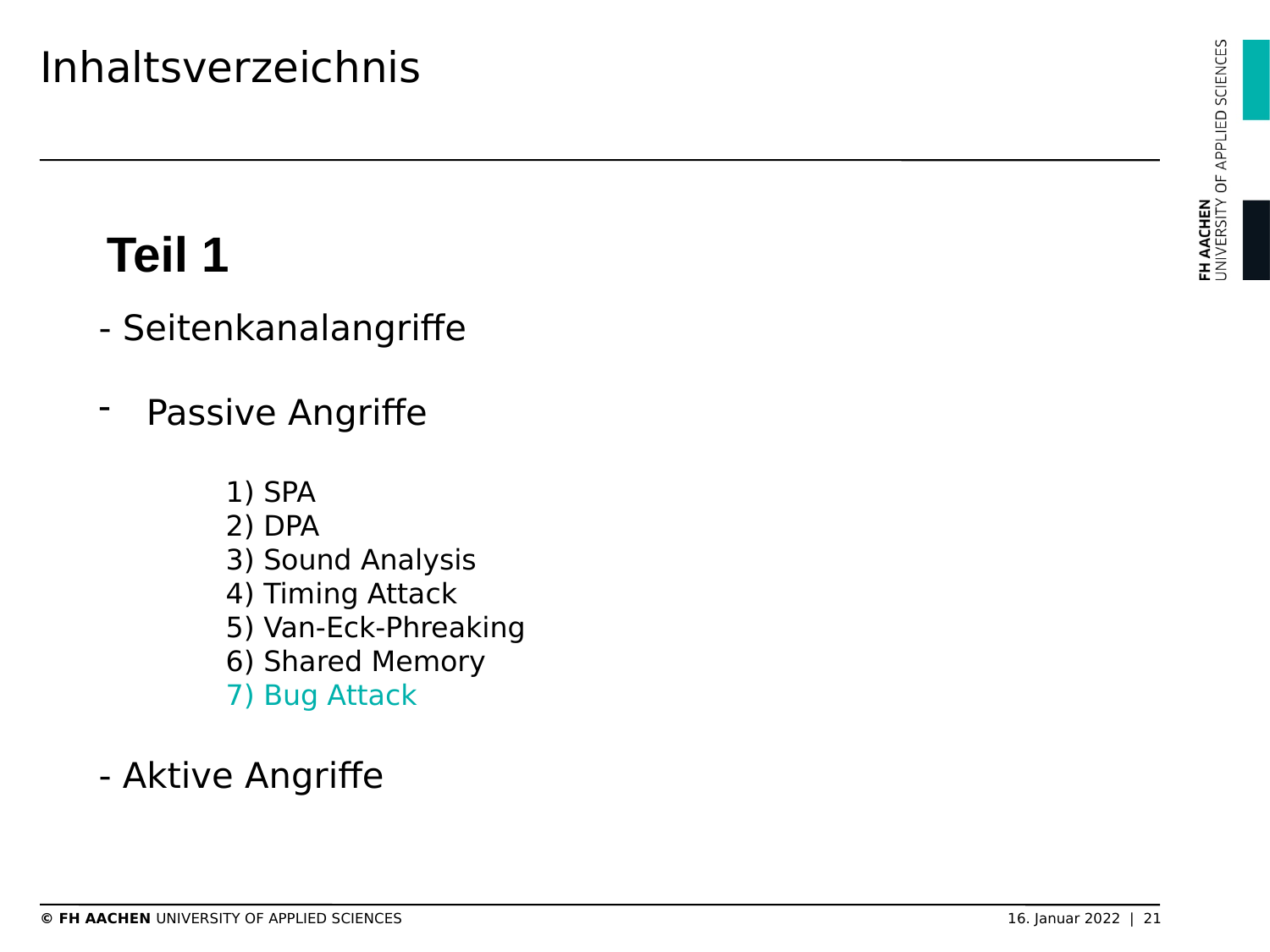

# Inhaltsverzeichnis
Teil 1
- Seitenkanalangriffe

Passive Angriffe

	1) SPA
	2) DPA
	3) Sound Analysis
	4) Timing Attack
	5) Van-Eck-Phreaking
	6) Shared Memory
	7) Bug Attack

- Aktive Angriffe